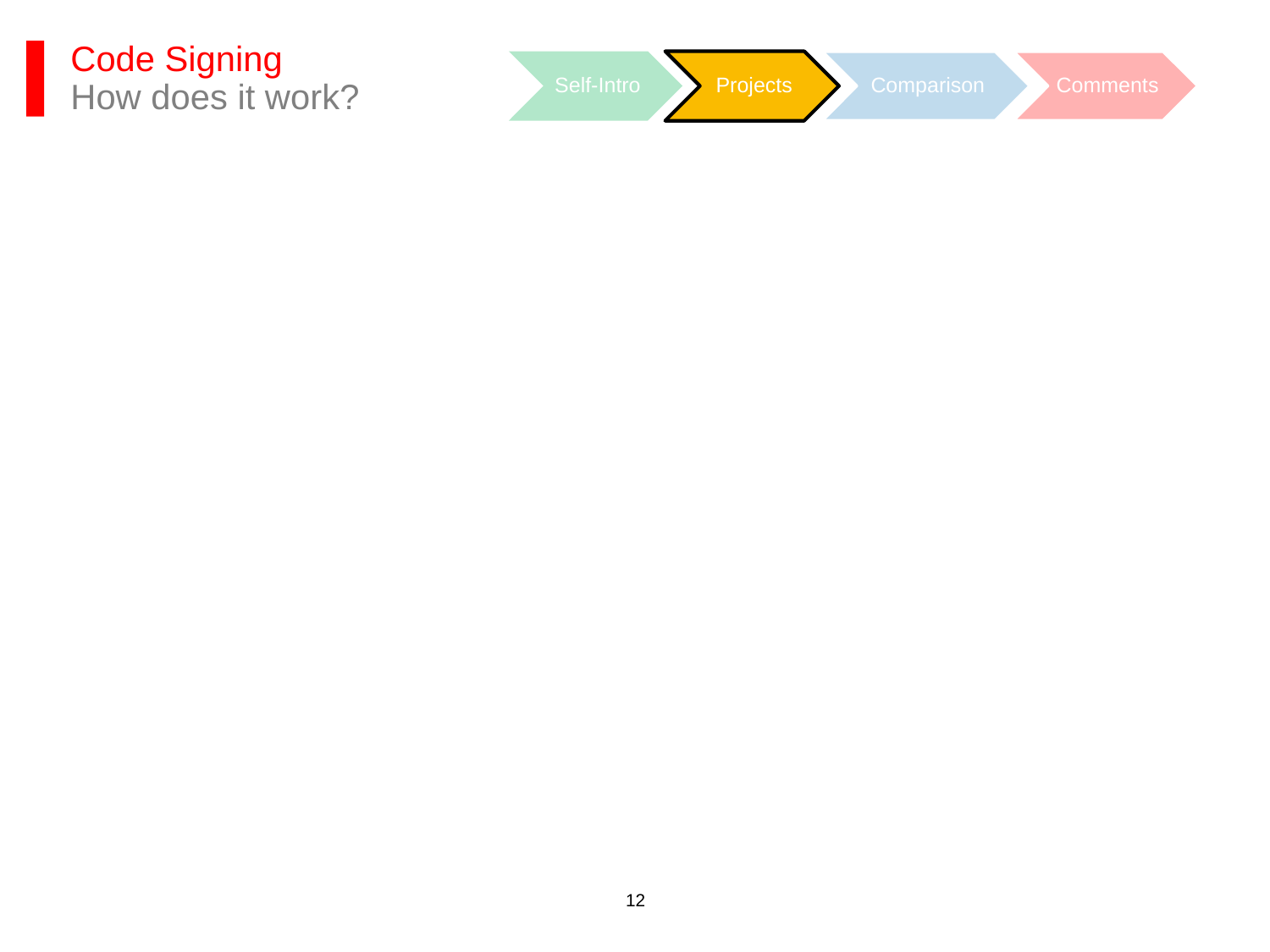

# Code Signing How does it work?